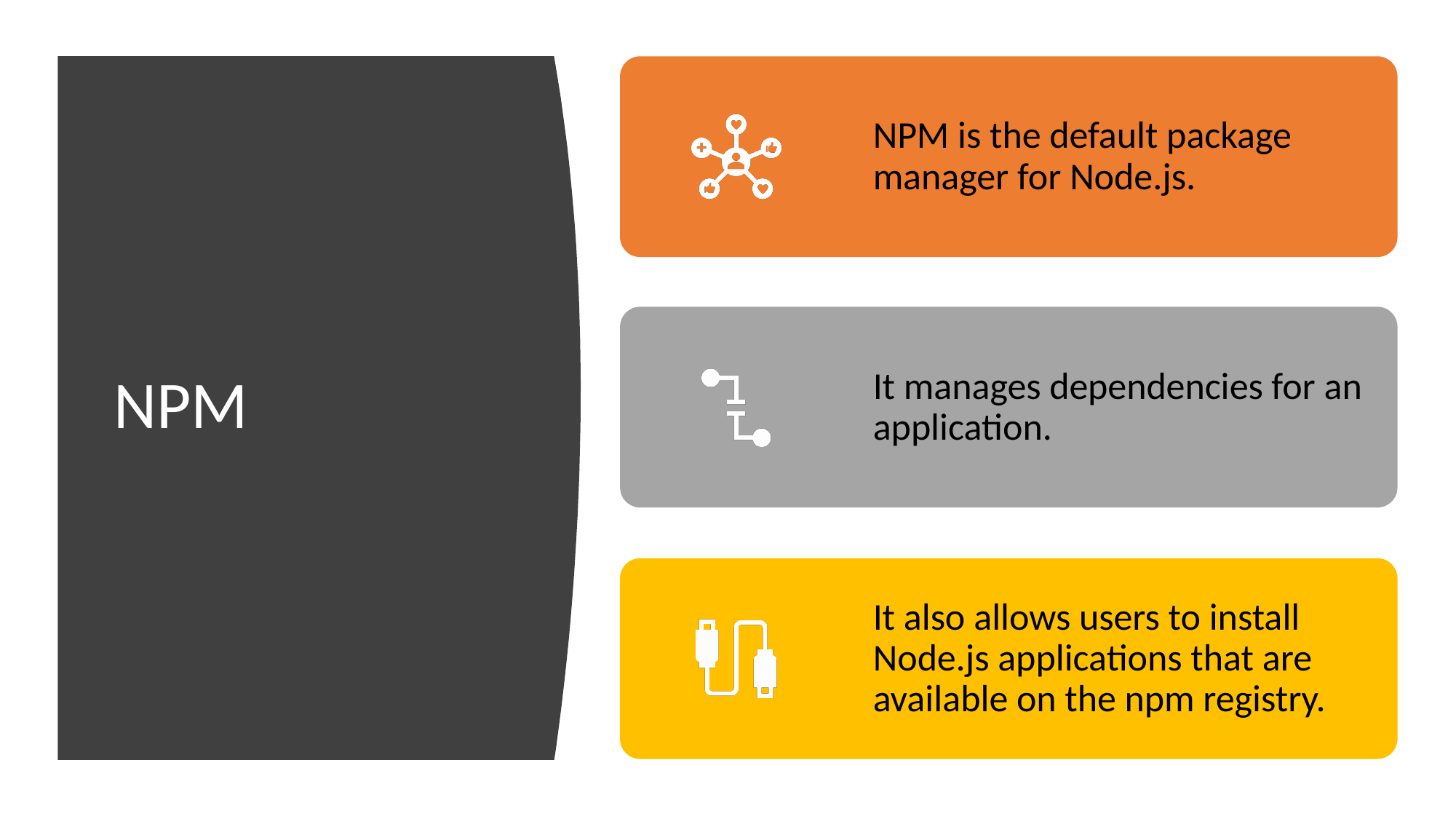

NPM is the default package manager for Node.js.
It manages dependencies for an application.
It also allows users to install Node.js applications that are available on the npm registry.

# NPM